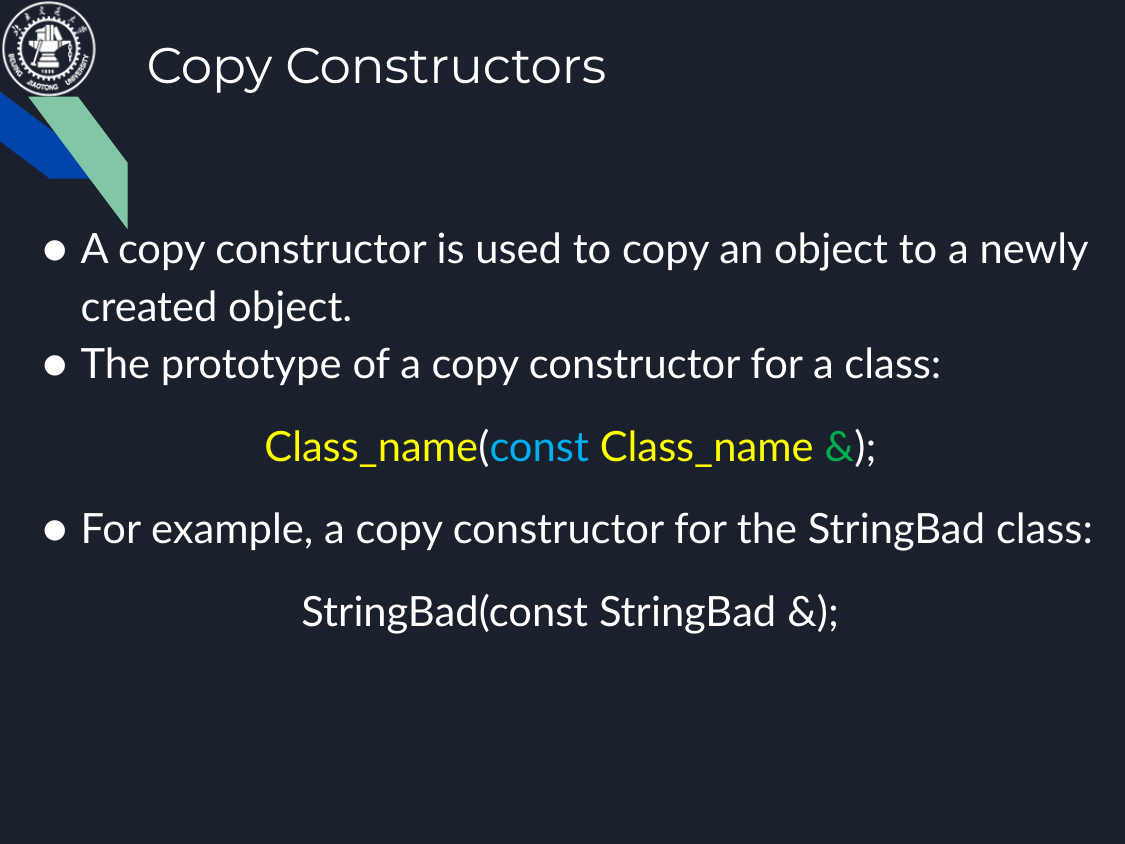

# Copy Constructors
A copy constructor is used to copy an object to a newly created object.
The prototype of a copy constructor for a class:
Class_name(const Class_name &);
For example, a copy constructor for the StringBad class:
StringBad(const StringBad &);